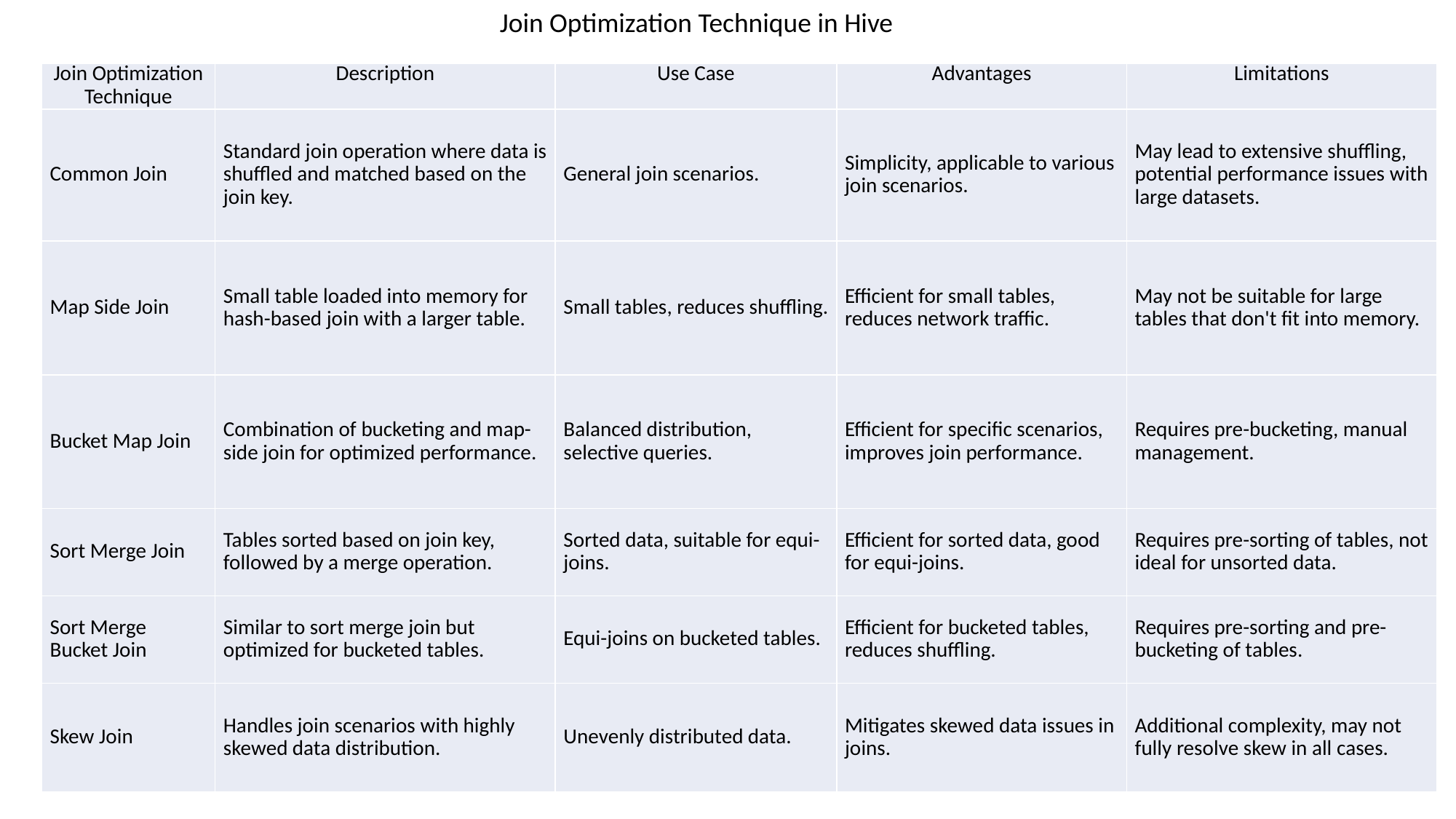

Join Optimization Technique in Hive
| Join Optimization Technique | Description | Use Case | Advantages | Limitations |
| --- | --- | --- | --- | --- |
| Common Join | Standard join operation where data is shuffled and matched based on the join key. | General join scenarios. | Simplicity, applicable to various join scenarios. | May lead to extensive shuffling, potential performance issues with large datasets. |
| Map Side Join | Small table loaded into memory for hash-based join with a larger table. | Small tables, reduces shuffling. | Efficient for small tables, reduces network traffic. | May not be suitable for large tables that don't fit into memory. |
| Bucket Map Join | Combination of bucketing and map-side join for optimized performance. | Balanced distribution, selective queries. | Efficient for specific scenarios, improves join performance. | Requires pre-bucketing, manual management. |
| Sort Merge Join | Tables sorted based on join key, followed by a merge operation. | Sorted data, suitable for equi-joins. | Efficient for sorted data, good for equi-joins. | Requires pre-sorting of tables, not ideal for unsorted data. |
| Sort Merge Bucket Join | Similar to sort merge join but optimized for bucketed tables. | Equi-joins on bucketed tables. | Efficient for bucketed tables, reduces shuffling. | Requires pre-sorting and pre-bucketing of tables. |
| Skew Join | Handles join scenarios with highly skewed data distribution. | Unevenly distributed data. | Mitigates skewed data issues in joins. | Additional complexity, may not fully resolve skew in all cases. |